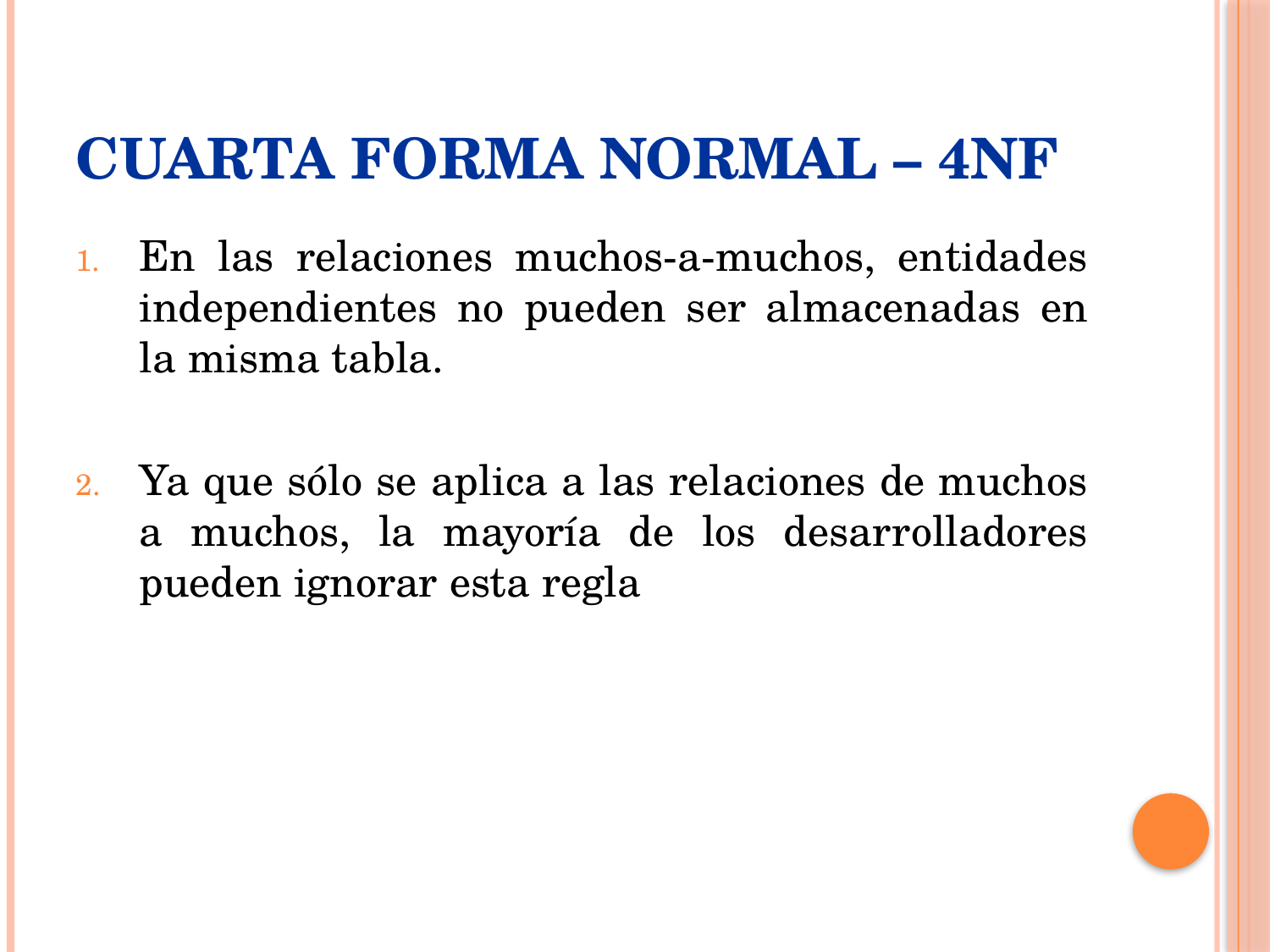

# Cuarta forma normal – 4nf
En las relaciones muchos-a-muchos, entidades independientes no pueden ser almacenadas en la misma tabla.

Ya que sólo se aplica a las relaciones de muchos a muchos, la mayoría de los desarrolladores pueden ignorar esta regla